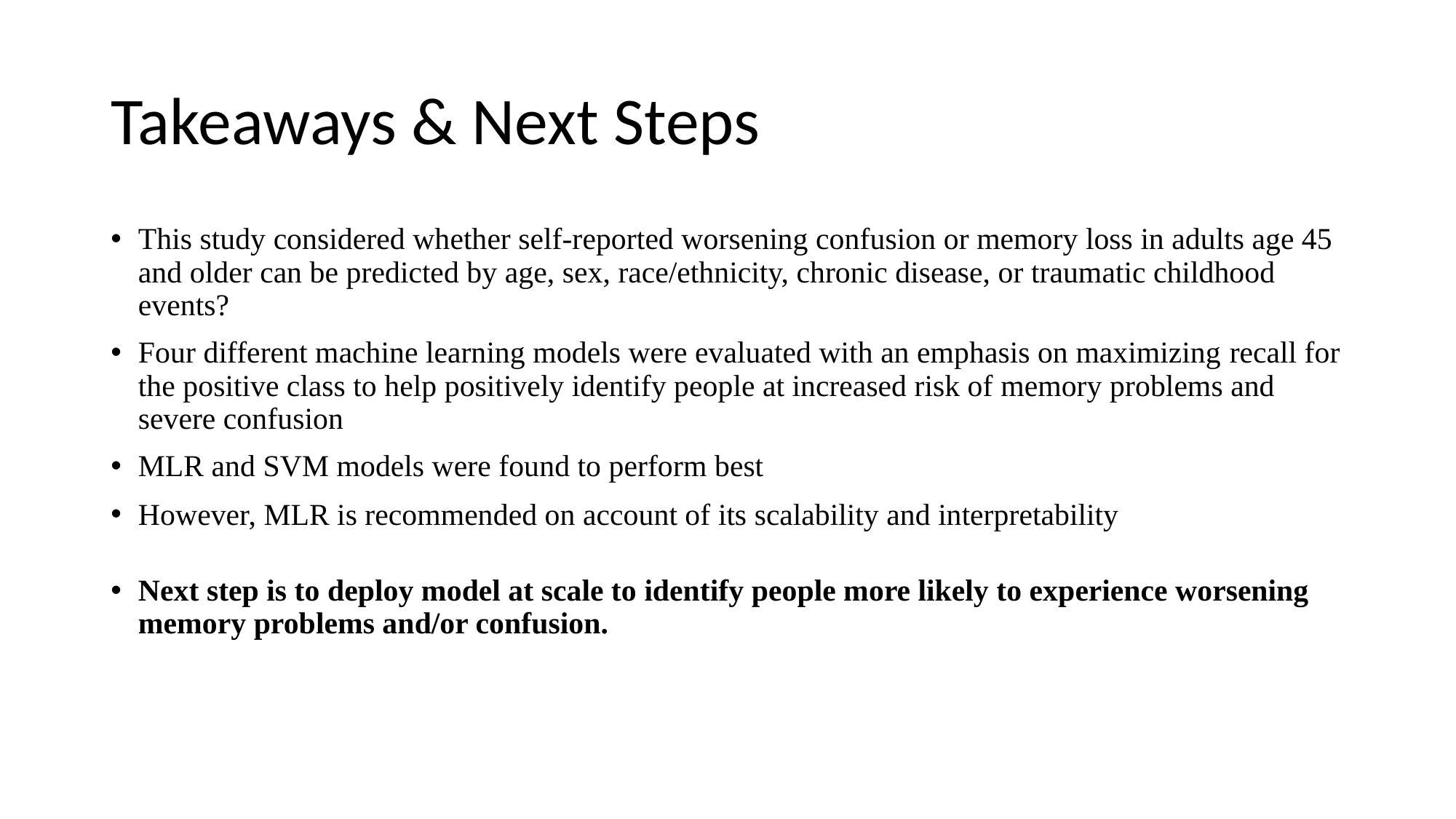

# Takeaways & Next Steps
This study considered whether self-reported worsening confusion or memory loss in adults age 45 and older can be predicted by age, sex, race/ethnicity, chronic disease, or traumatic childhood events?
Four different machine learning models were evaluated with an emphasis on maximizing recall for the positive class to help positively identify people at increased risk of memory problems and severe confusion
MLR and SVM models were found to perform best
However, MLR is recommended on account of its scalability and interpretability

Next step is to deploy model at scale to identify people more likely to experience worsening memory problems and/or confusion.